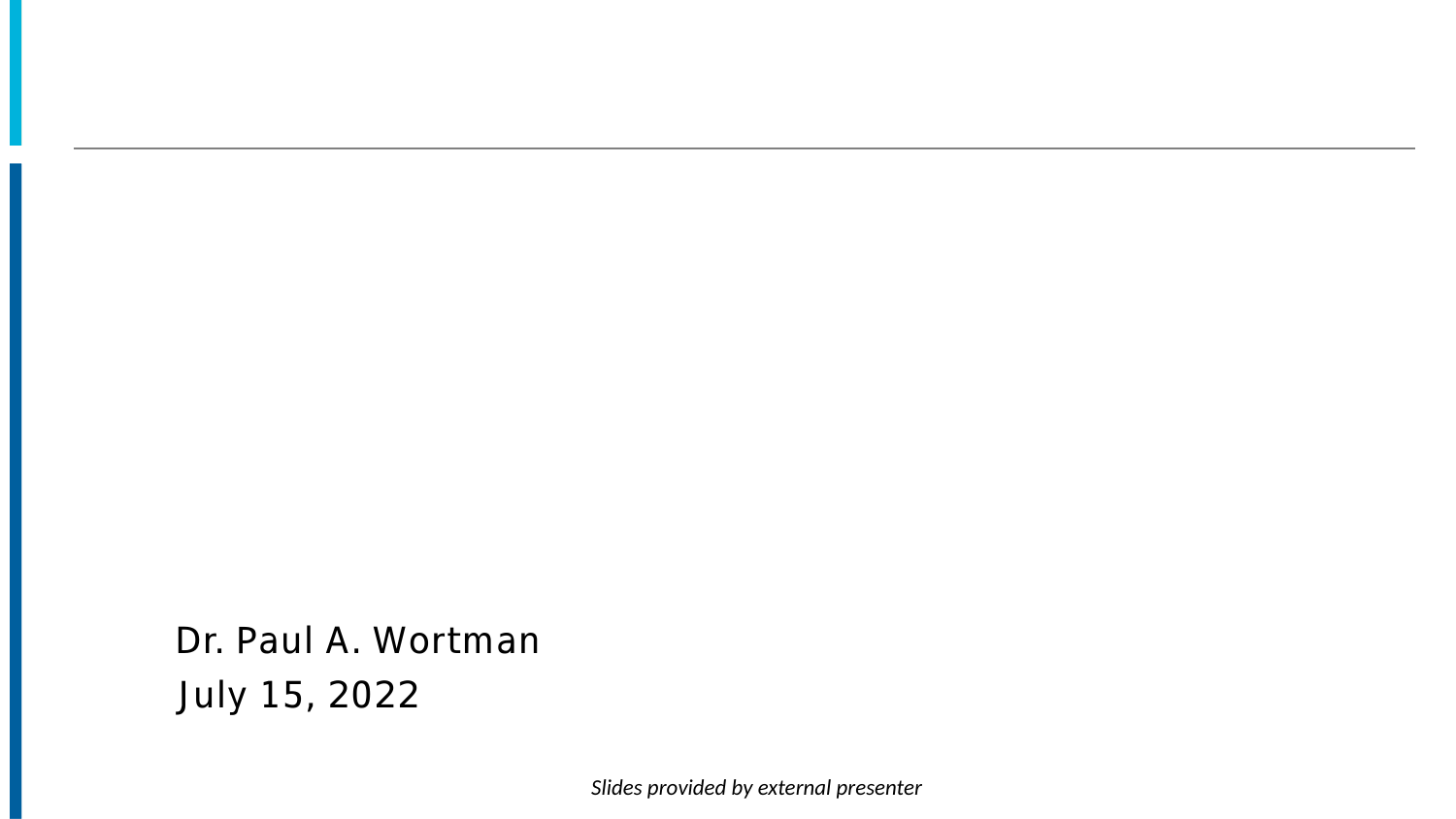

# MITRE CWE Category Proposals
Dr. Paul A. Wortman
July 15, 2022
Slides provided by external presenter